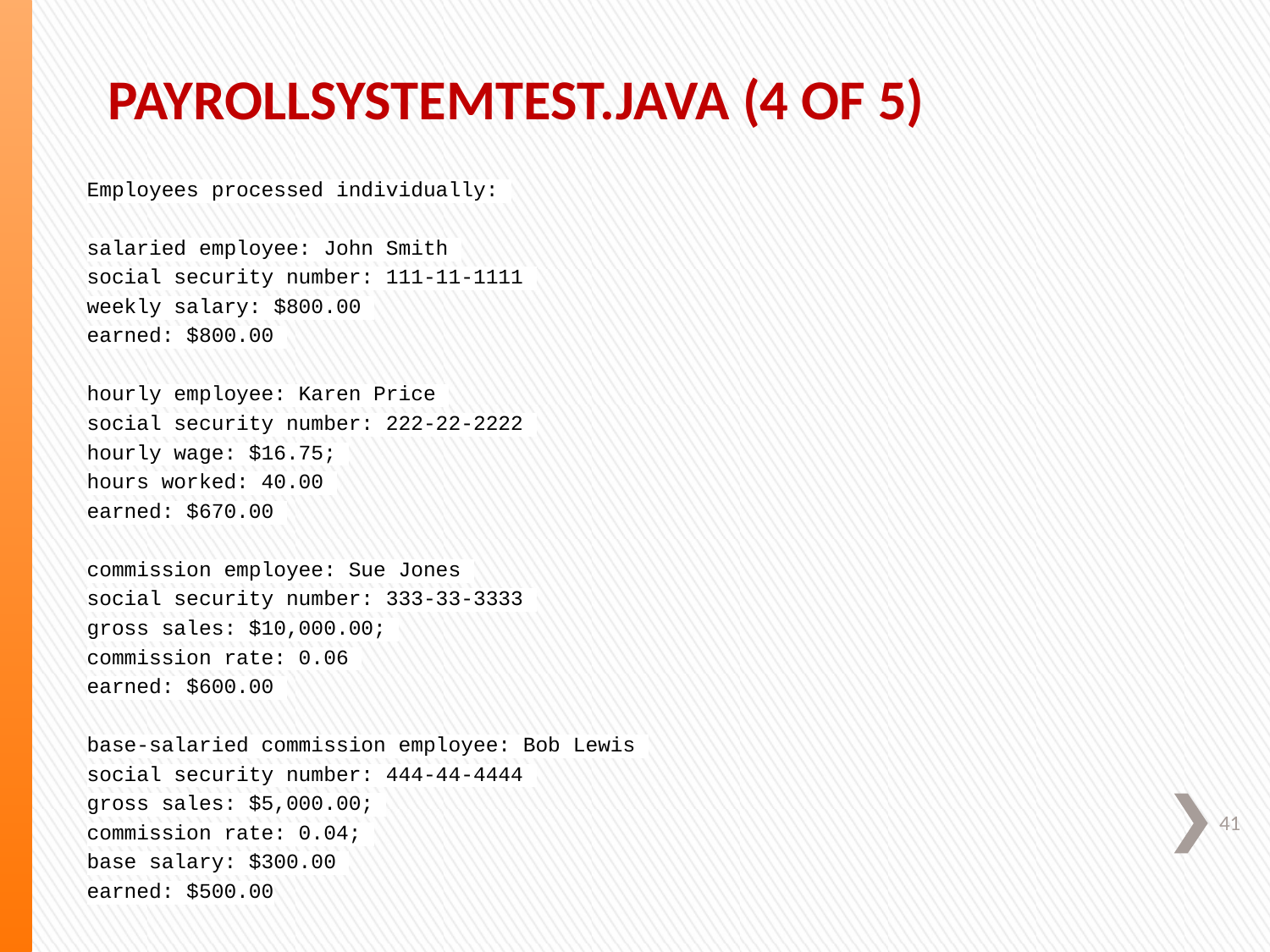

# PayrollSystemTest.java (4 of 5)
Employees processed individually:

salaried employee: John Smith
social security number: 111-11-1111
weekly salary: $800.00
earned: $800.00

hourly employee: Karen Price
social security number: 222-22-2222
hourly wage: $16.75;
hours worked: 40.00
earned: $670.00

commission employee: Sue Jones
social security number: 333-33-3333
gross sales: $10,000.00;
commission rate: 0.06
earned: $600.00

base-salaried commission employee: Bob Lewis
social security number: 444-44-4444
gross sales: $5,000.00;
commission rate: 0.04;
base salary: $300.00
earned: $500.00
41